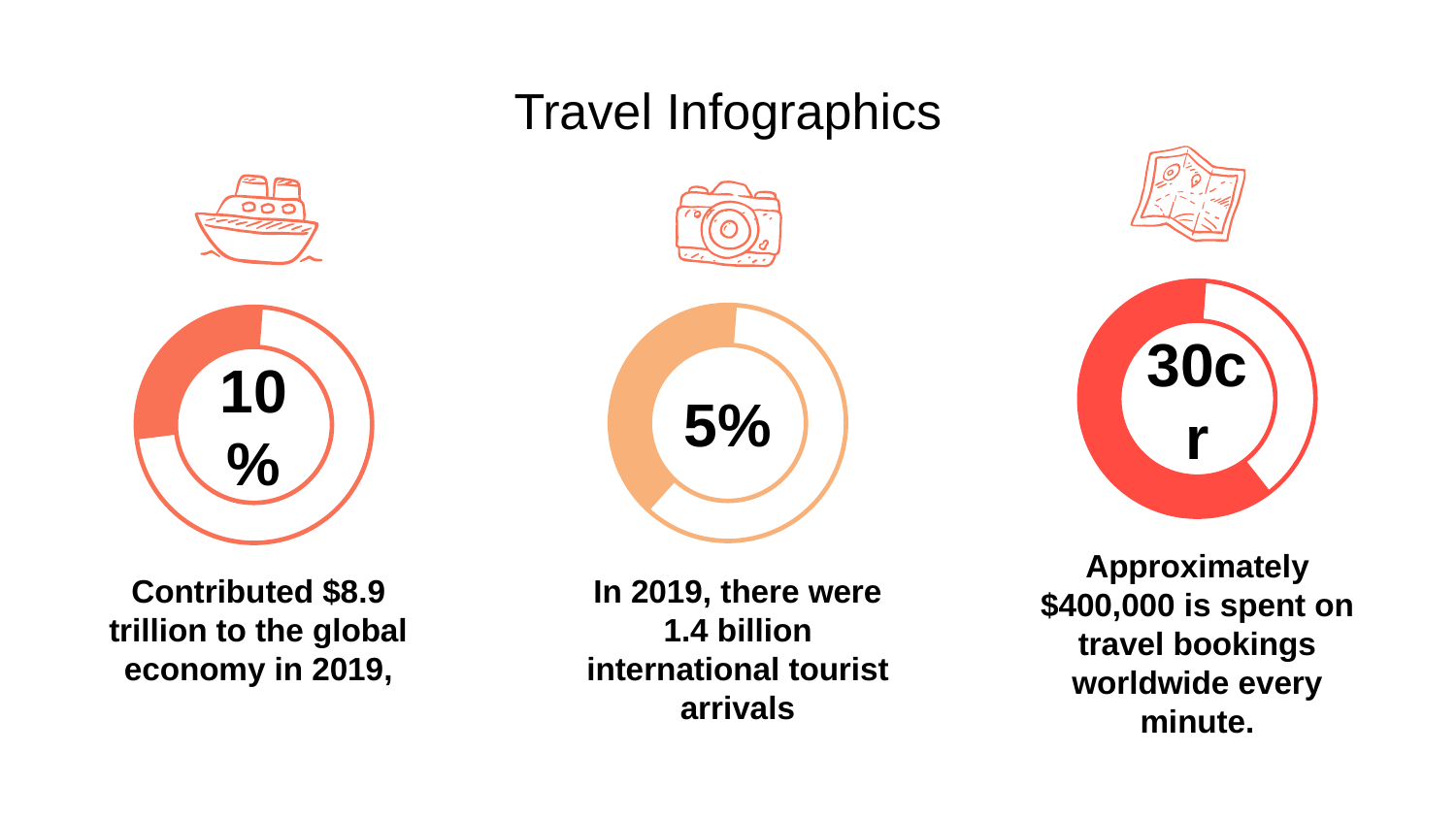

# Travel Infographics

30cr
Approximately $400,000 is spent on travel bookings worldwide every minute.

5%
In 2019, there were 1.4 billion international tourist arrivals

10%
Contributed $8.9 trillion to the global economy in 2019,